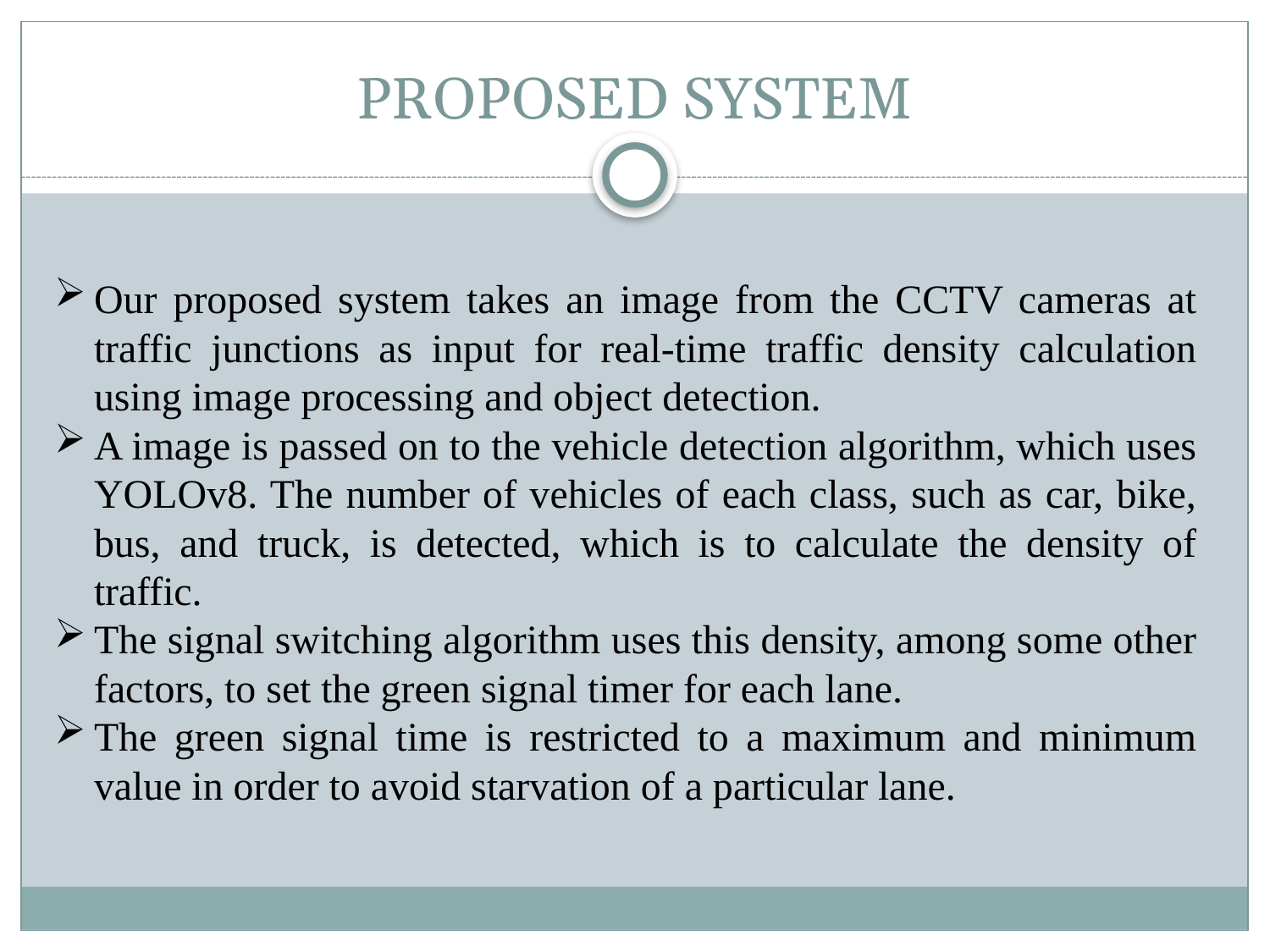

# PROPOSED SYSTEM
Our proposed system takes an image from the CCTV cameras at traffic junctions as input for real-time traffic density calculation using image processing and object detection.
A image is passed on to the vehicle detection algorithm, which uses YOLOv8. The number of vehicles of each class, such as car, bike, bus, and truck, is detected, which is to calculate the density of traffic.
The signal switching algorithm uses this density, among some other factors, to set the green signal timer for each lane.
The green signal time is restricted to a maximum and minimum value in order to avoid starvation of a particular lane.